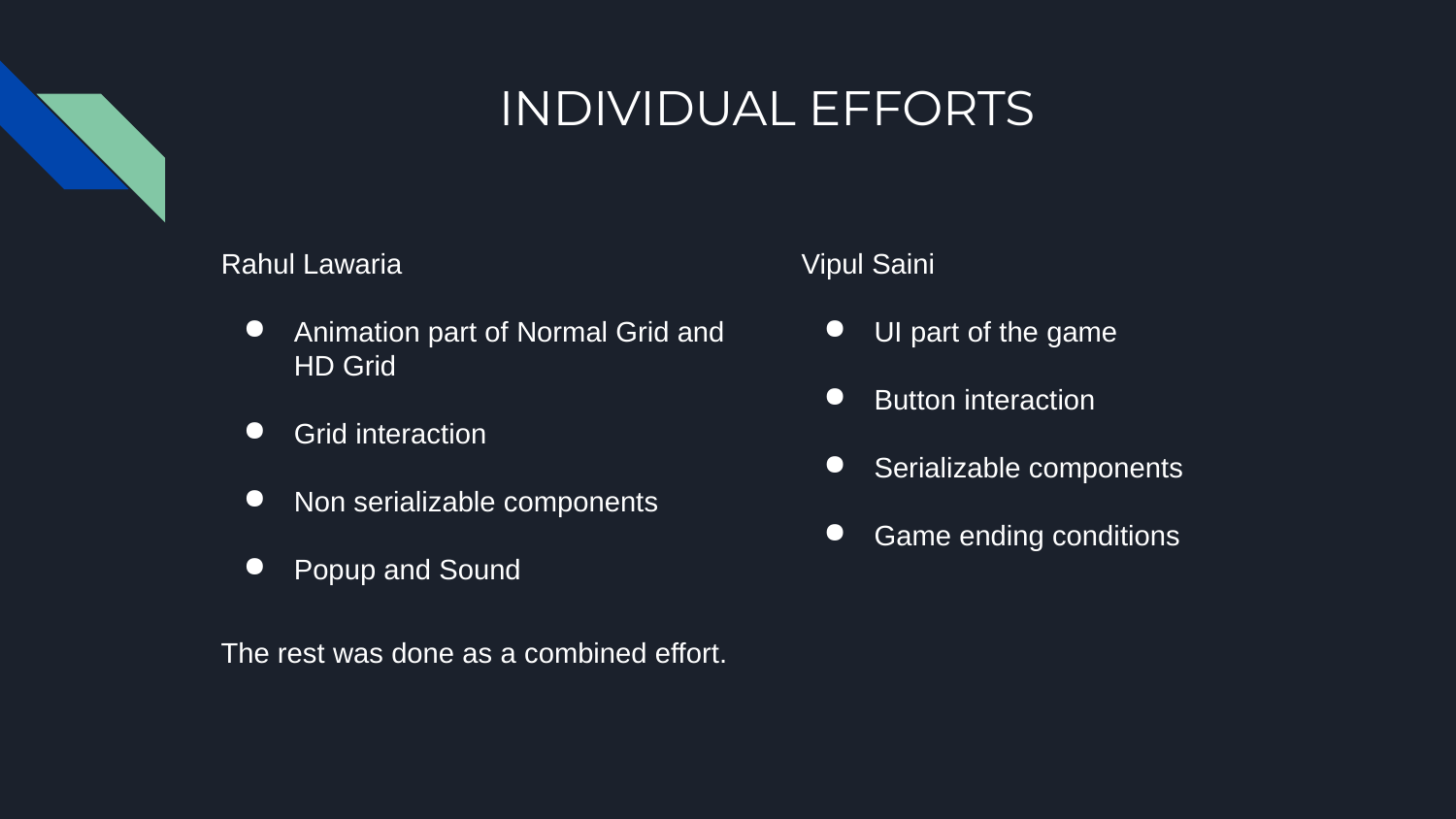

# INDIVIDUAL EFFORTS
Rahul Lawaria

Animation part of Normal Grid and HD Grid

Grid interaction

Non serializable components

Popup and Sound
Vipul Saini

UI part of the game

Button interaction

Serializable components

Game ending conditions
The rest was done as a combined effort.